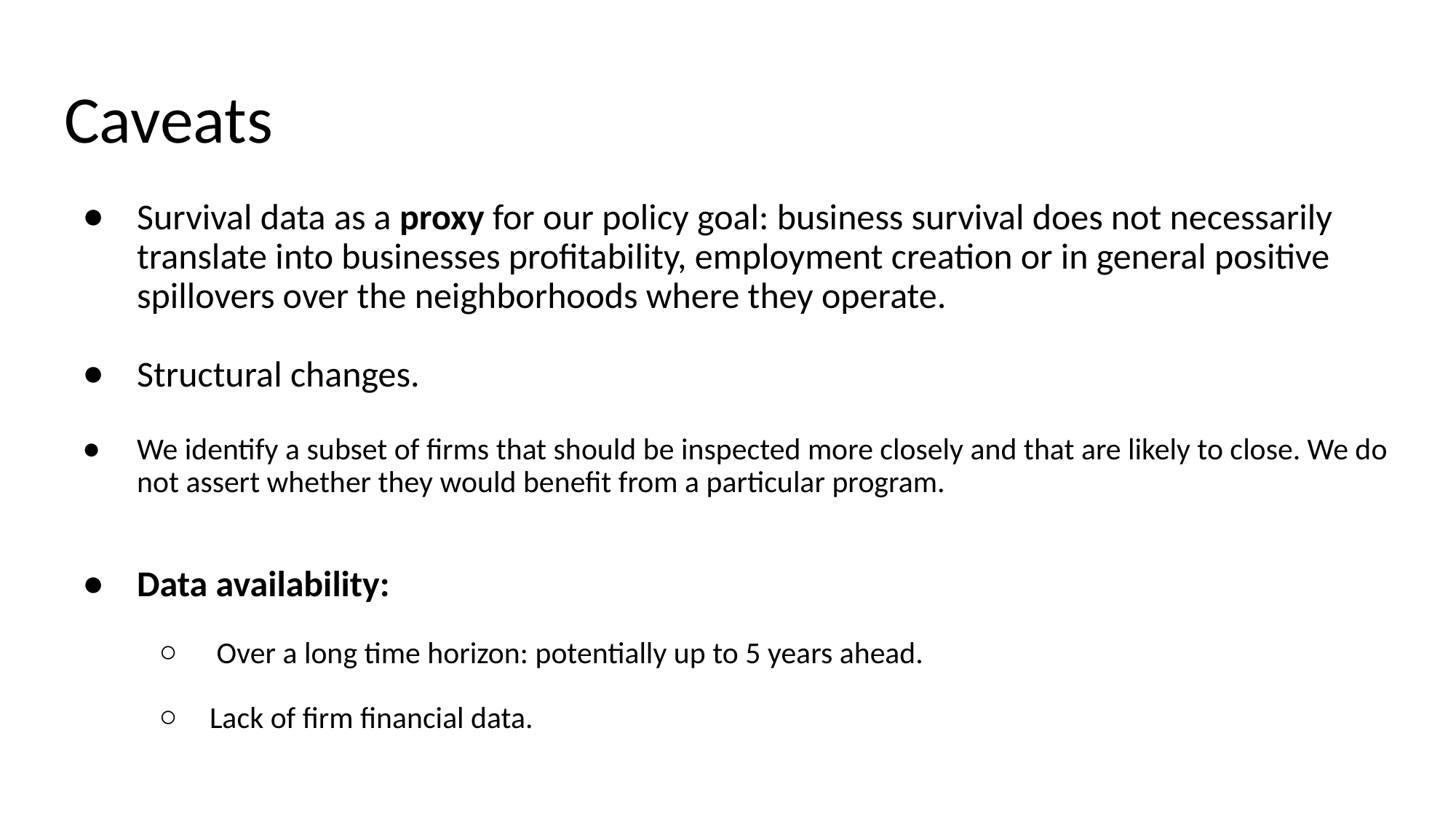

# Caveats
Survival data as a proxy for our policy goal: business survival does not necessarily translate into businesses profitability, employment creation or in general positive spillovers over the neighborhoods where they operate.

Structural changes.

We identify a subset of firms that should be inspected more closely and that are likely to close. We do not assert whether they would benefit from a particular program.

Data availability:
 Over a long time horizon: potentially up to 5 years ahead.
Lack of firm financial data.